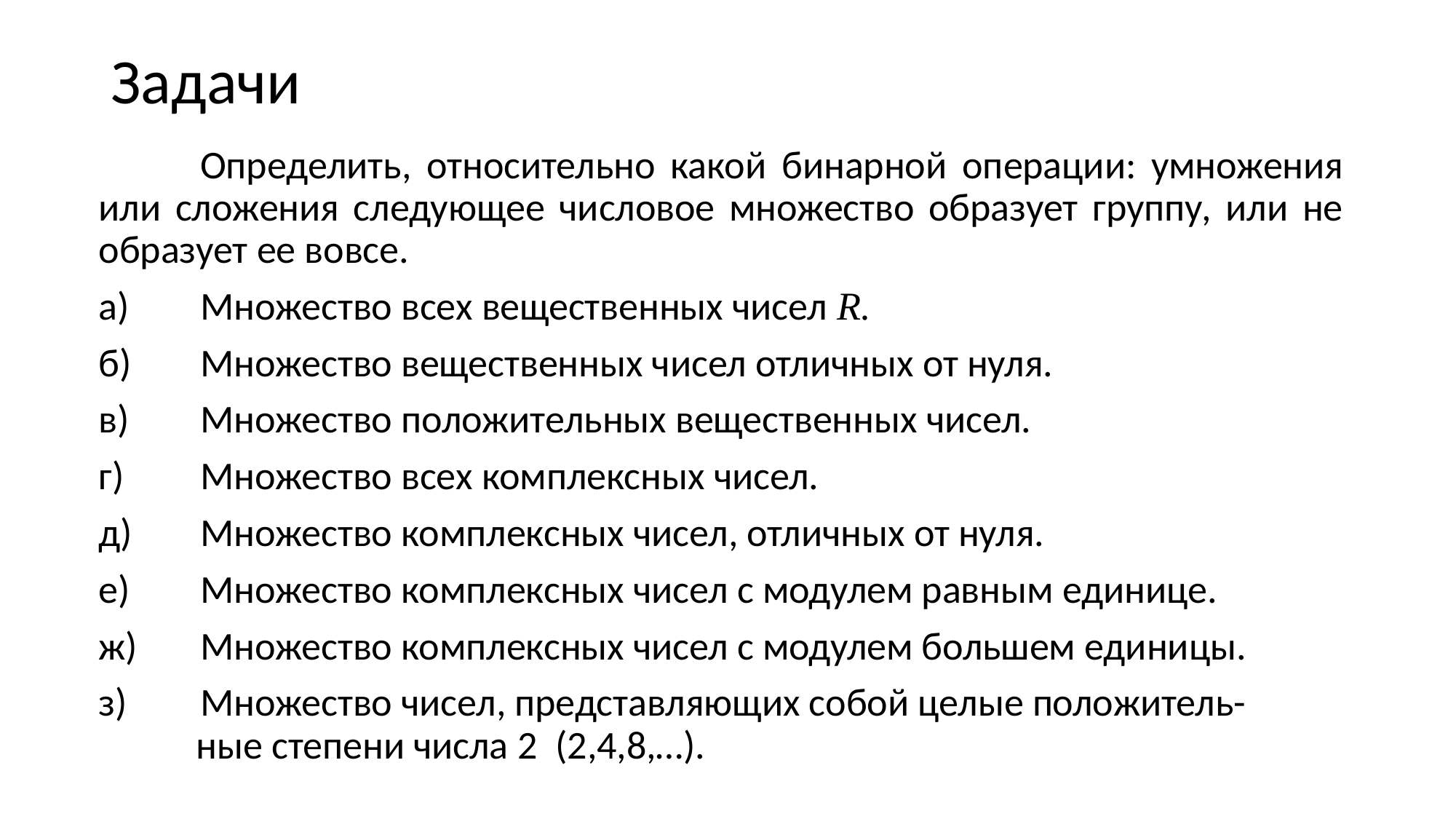

# Задачи
	Определить, относительно какой бинарной операции: умножения или сложения следующее числовое множество образует группу, или не образует ее вовсе.
а) 	Множество всех вещественных чисел R.
б) 	Множество вещественных чисел отличных от нуля.
в) 	Множество положительных вещественных чисел.
г) 	Множество всех комплексных чисел.
д) 	Множество комплексных чисел, отличных от нуля.
е) 	Множество комплексных чисел с модулем равным единице.
ж)	Множество комплексных чисел с модулем большем единицы.
з) 	Множество чисел, представляющих собой целые положитель-
           ные степени числа 2  (2,4,8,…).